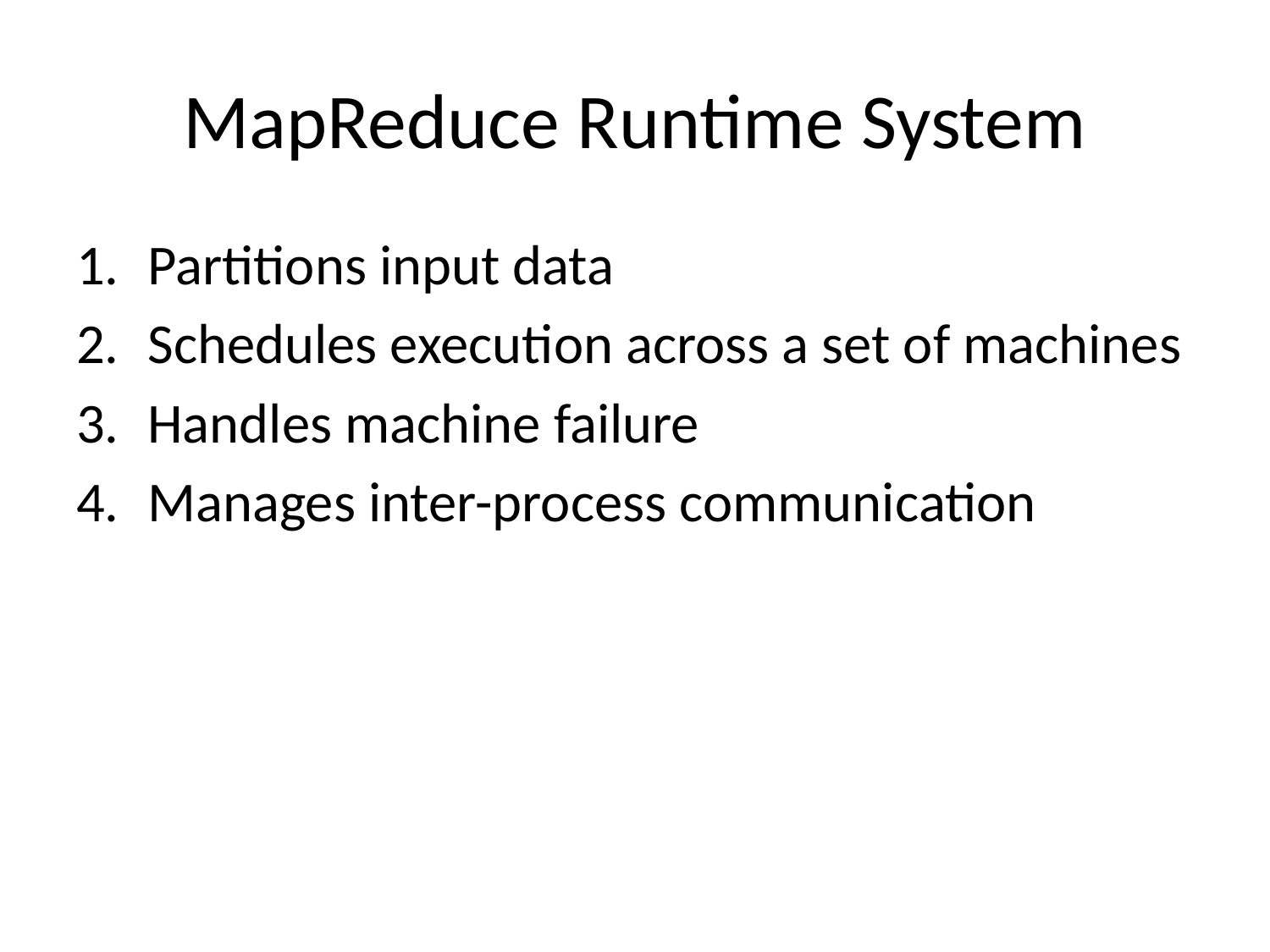

# MapReduce Runtime System
Partitions input data
Schedules execution across a set of machines
Handles machine failure
Manages inter-process communication